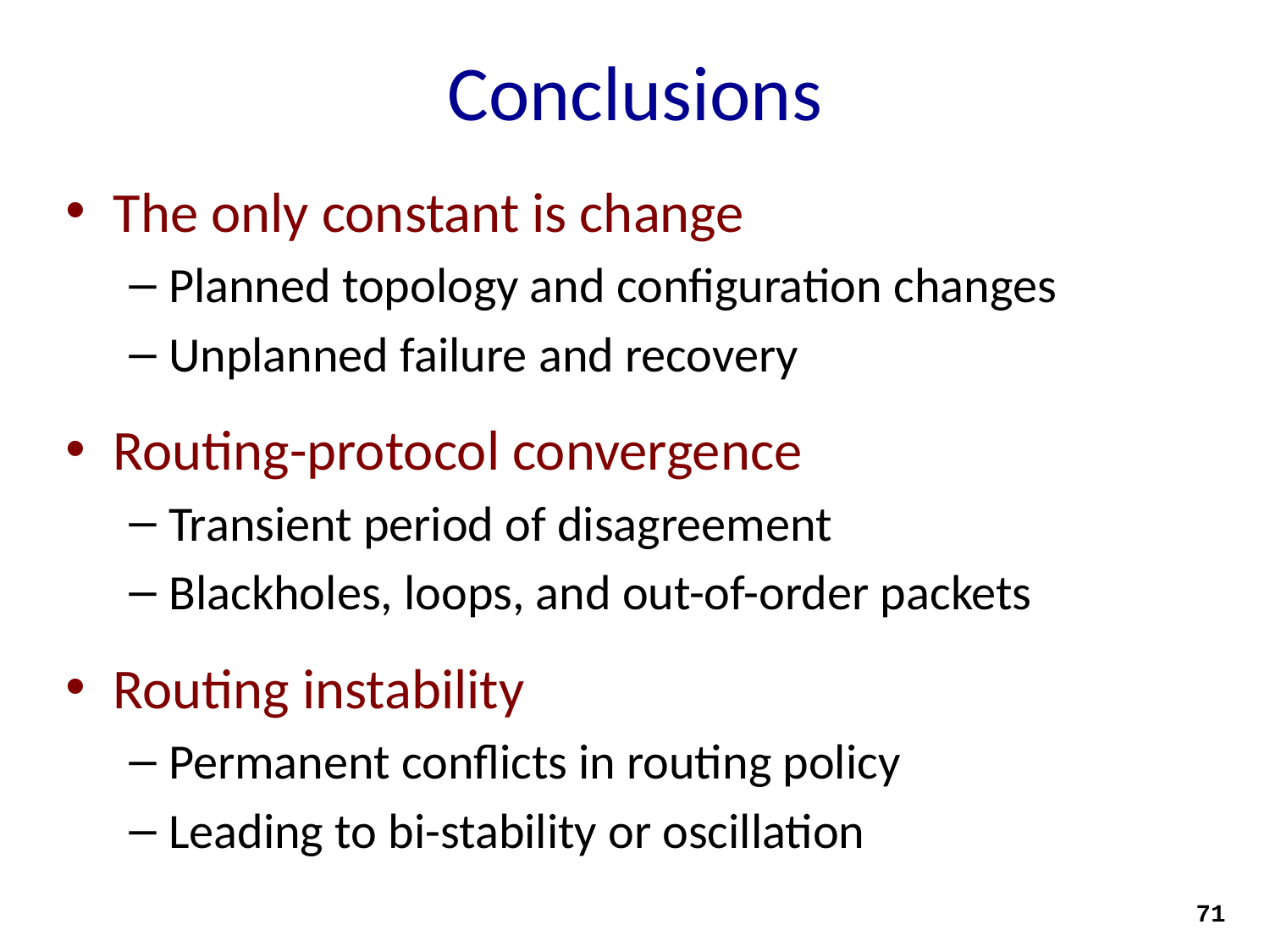

# Conclusions
The only constant is change
Planned topology and configuration changes
Unplanned failure and recovery
Routing-protocol convergence
Transient period of disagreement
Blackholes, loops, and out-of-order packets
Routing instability
Permanent conflicts in routing policy
Leading to bi-stability or oscillation
71